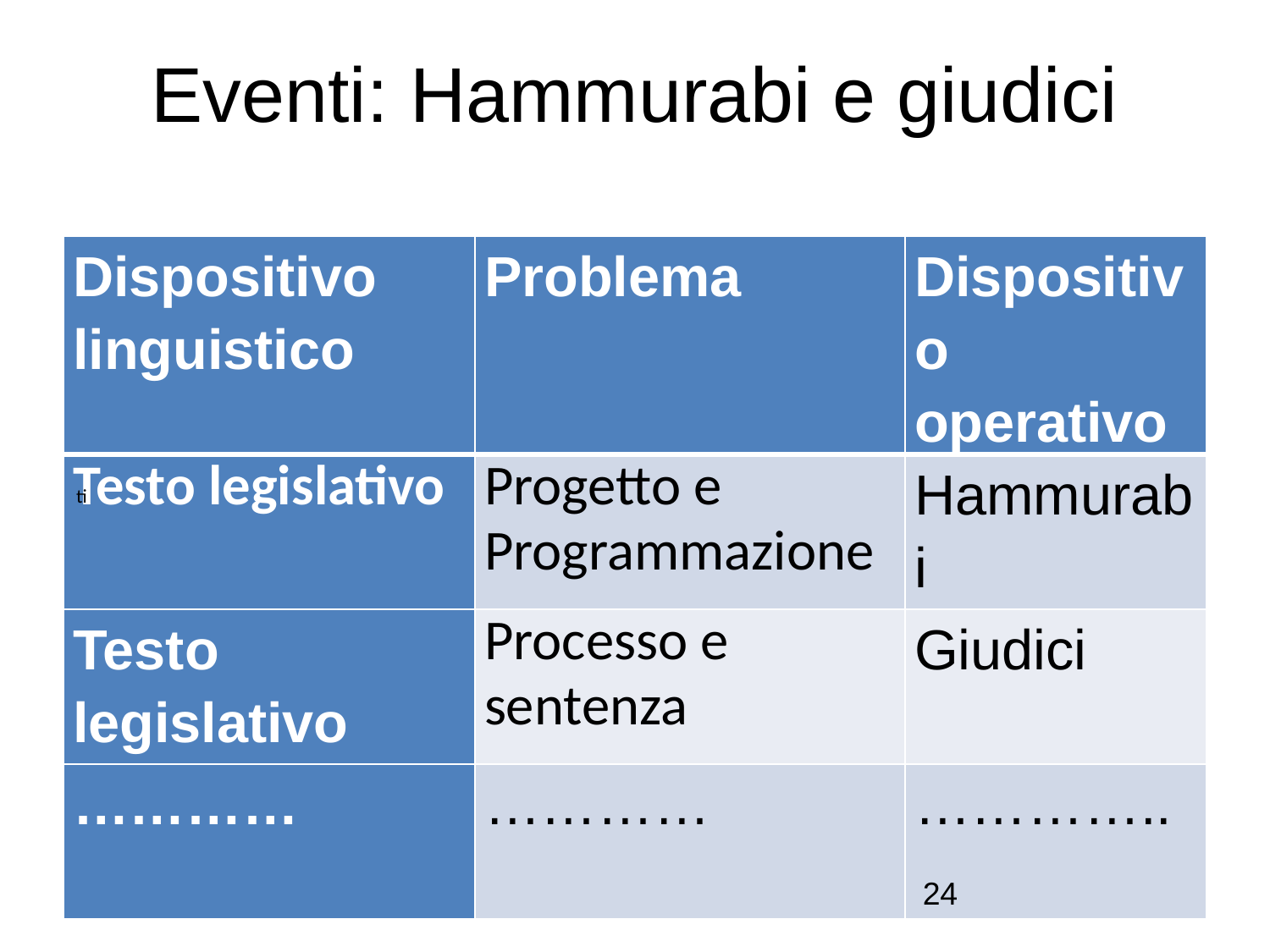

# Eventi: Hammurabi e giudici
| Dispositivo linguistico | Problema | Dispositivo operativo |
| --- | --- | --- |
| Testo legislativo | Progetto e Programmazione | Hammurabi |
| Testo legislativo | Processo e sentenza | Giudici |
| ………… | ………… | ………….. |
ti

24